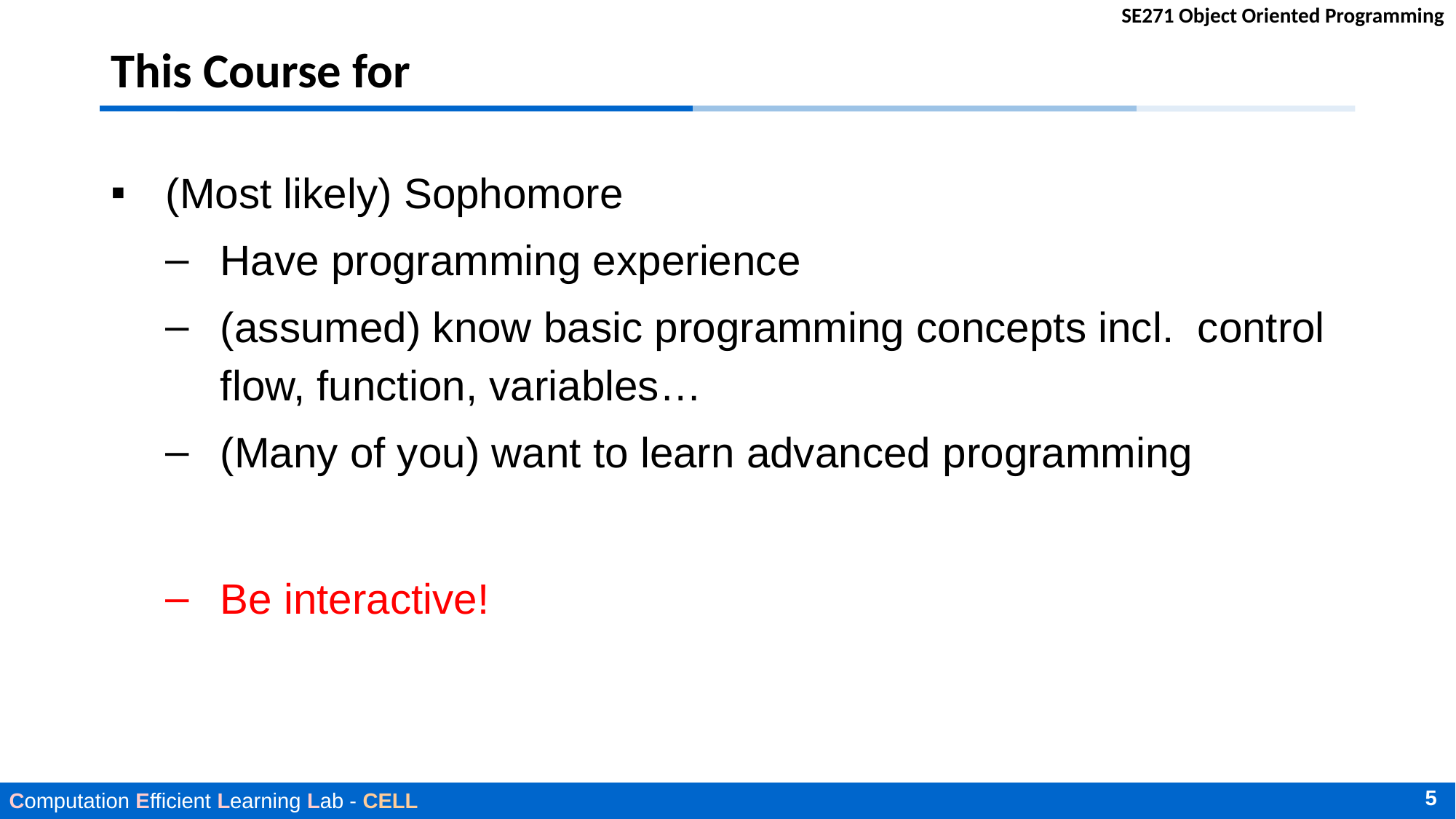

# This Course for
(Most likely) Sophomore
Have programming experience
(assumed) know basic programming concepts incl.  control flow, function, variables…
(Many of you) want to learn advanced programming

Be interactive!

5